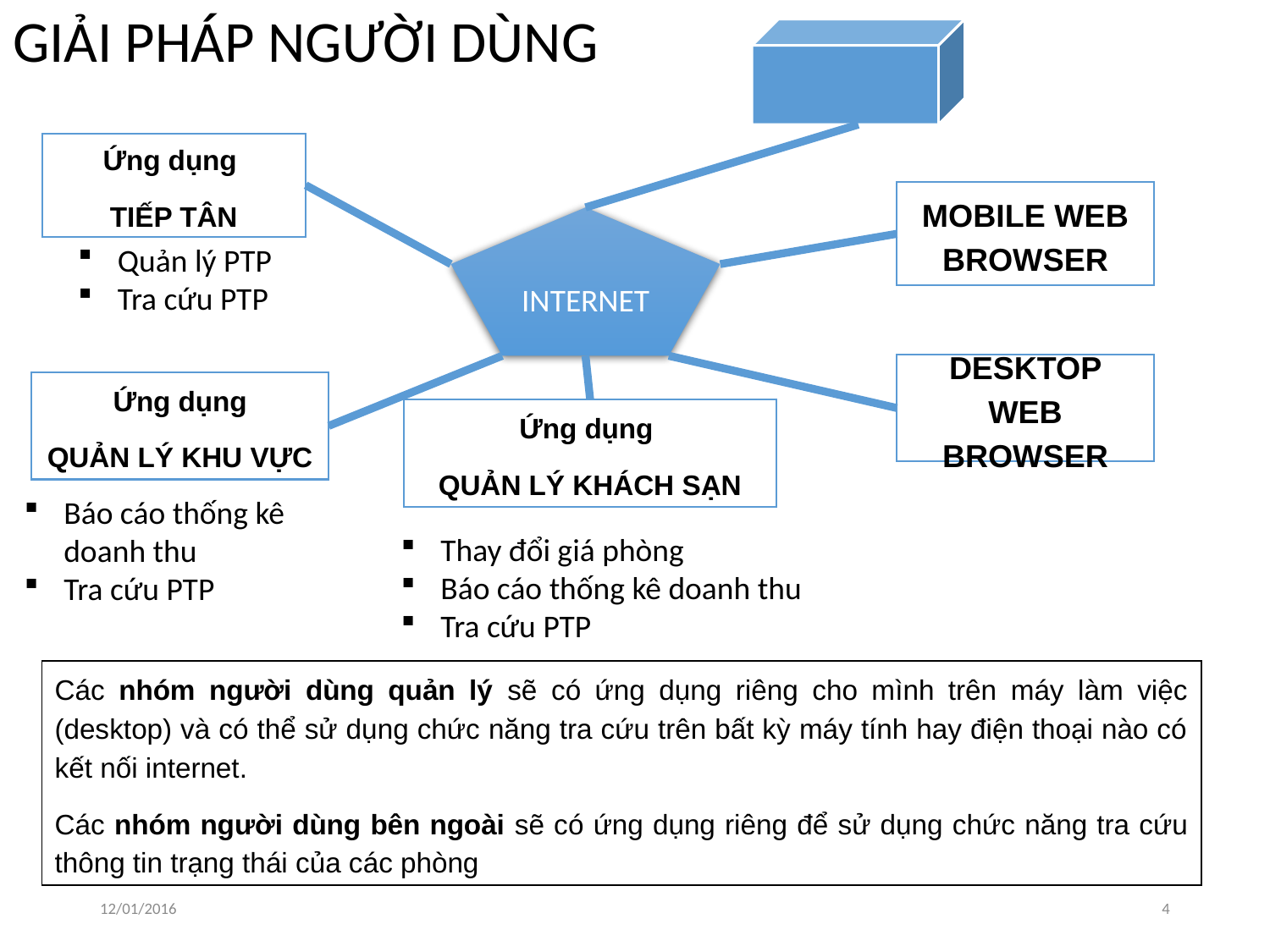

# GIẢI PHÁP NGƯỜI DÙNG

Ứng dụng
TIẾP TÂN
MOBILE WEB BROWSER
INTERNET
Quản lý PTP
Tra cứu PTP
DESKTOP WEB BROWSER
Ứng dụng
QUẢN LÝ KHU VỰC
Ứng dụng
QUẢN LÝ KHÁCH SẠN
Báo cáo thống kê doanh thu
Tra cứu PTP
Thay đổi giá phòng
Báo cáo thống kê doanh thu
Tra cứu PTP
Các nhóm người dùng quản lý sẽ có ứng dụng riêng cho mình trên máy làm việc (desktop) và có thể sử dụng chức năng tra cứu trên bất kỳ máy tính hay điện thoại nào có kết nối internet.
Các nhóm người dùng bên ngoài sẽ có ứng dụng riêng để sử dụng chức năng tra cứu thông tin trạng thái của các phòng
12/01/2016
4